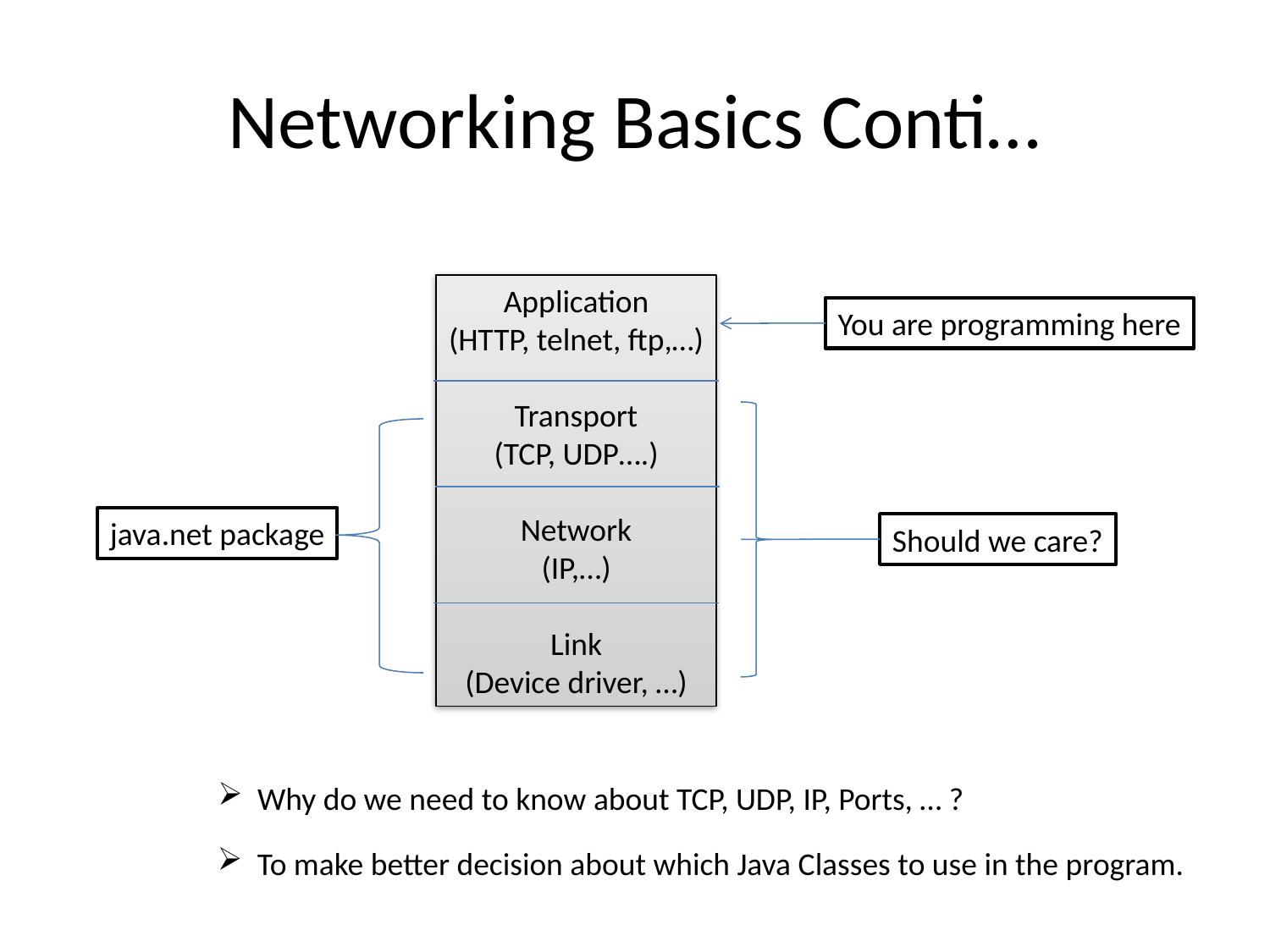

# Networking Basics Conti…
Application
(HTTP, telnet, ftp,…)

Transport
(TCP, UDP….)

Network
(IP,…)

Link
(Device driver, …)
You are programming here

java.net package
Should we care?
Why do we need to know about TCP, UDP, IP, Ports, … ?
To make better decision about which Java Classes to use in the program.